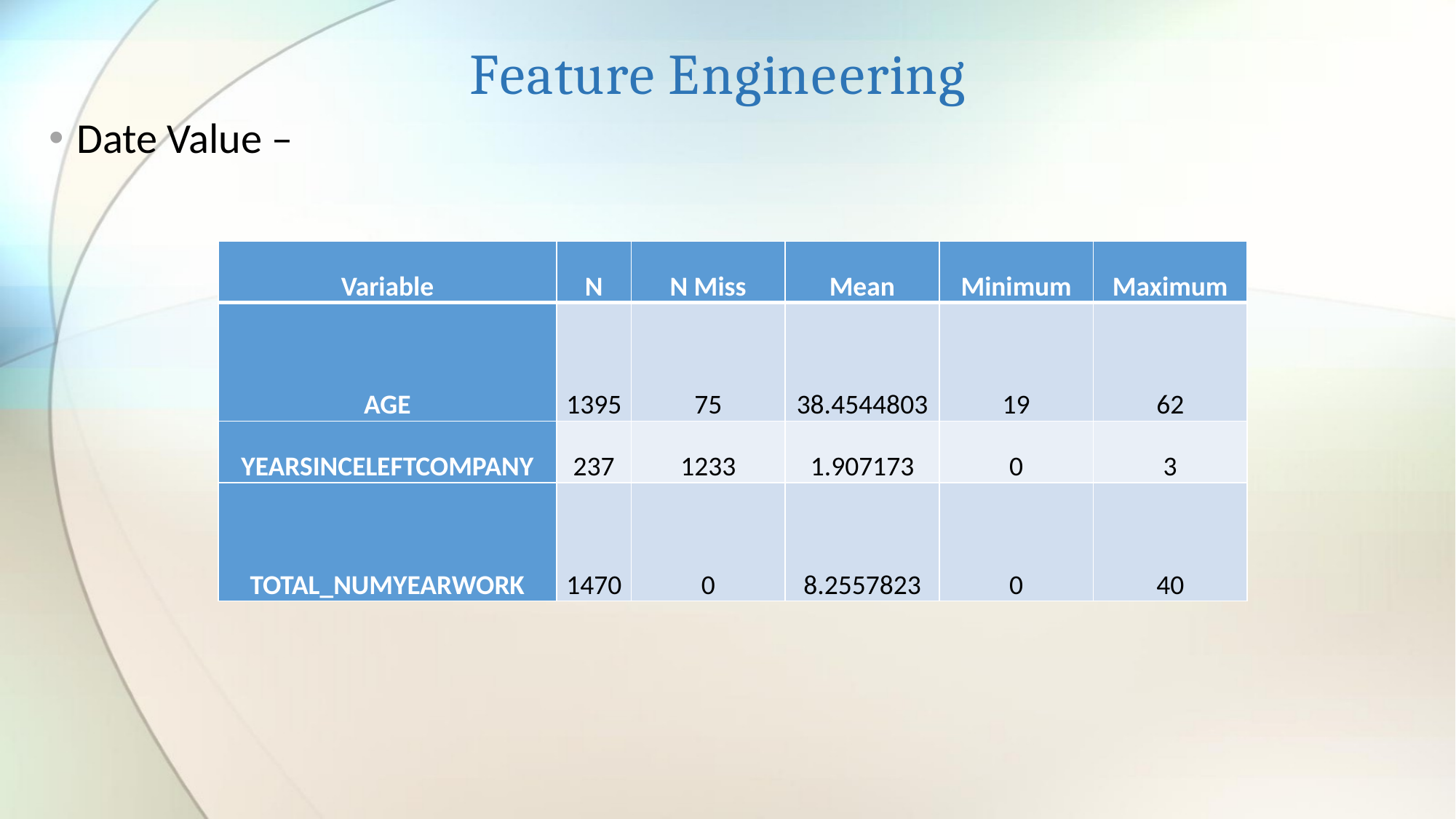

# Feature Engineering
Date Value –

| Variable | N | N Miss | Mean | Minimum | Maximum |
| --- | --- | --- | --- | --- | --- |
| AGE | 1395 | 75 | 38.4544803 | 19 | 62 |
| YEARSINCELEFTCOMPANY | 237 | 1233 | 1.907173 | 0 | 3 |
| TOTAL\_NUMYEARWORK | 1470 | 0 | 8.2557823 | 0 | 40 |